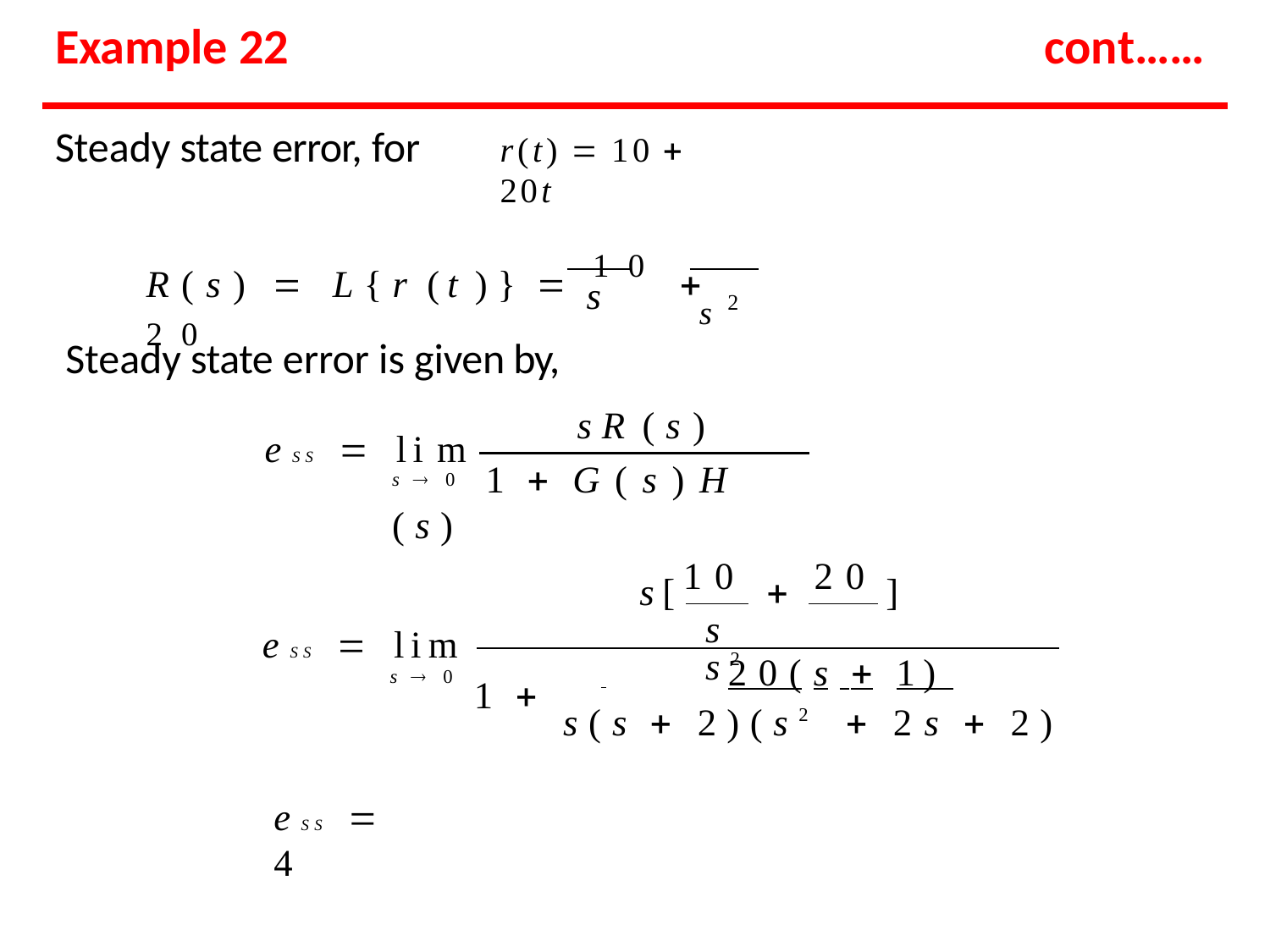

# Example 22
cont……

Steady state error, for
r(t) = 10 + 20t
R(s) = L{r (t )} = 10 + 20
s2
s

Steady state error is given by,
sR(s)
eSS	= lim
s →0 1 + G(s)H (s)

10	20
s[	+	]
s	s2

eSS	= lim
s →0		 	20(s + 1) 	   1 +

s(s + 2)(s2 + 2s + 2)
eSS	=  4